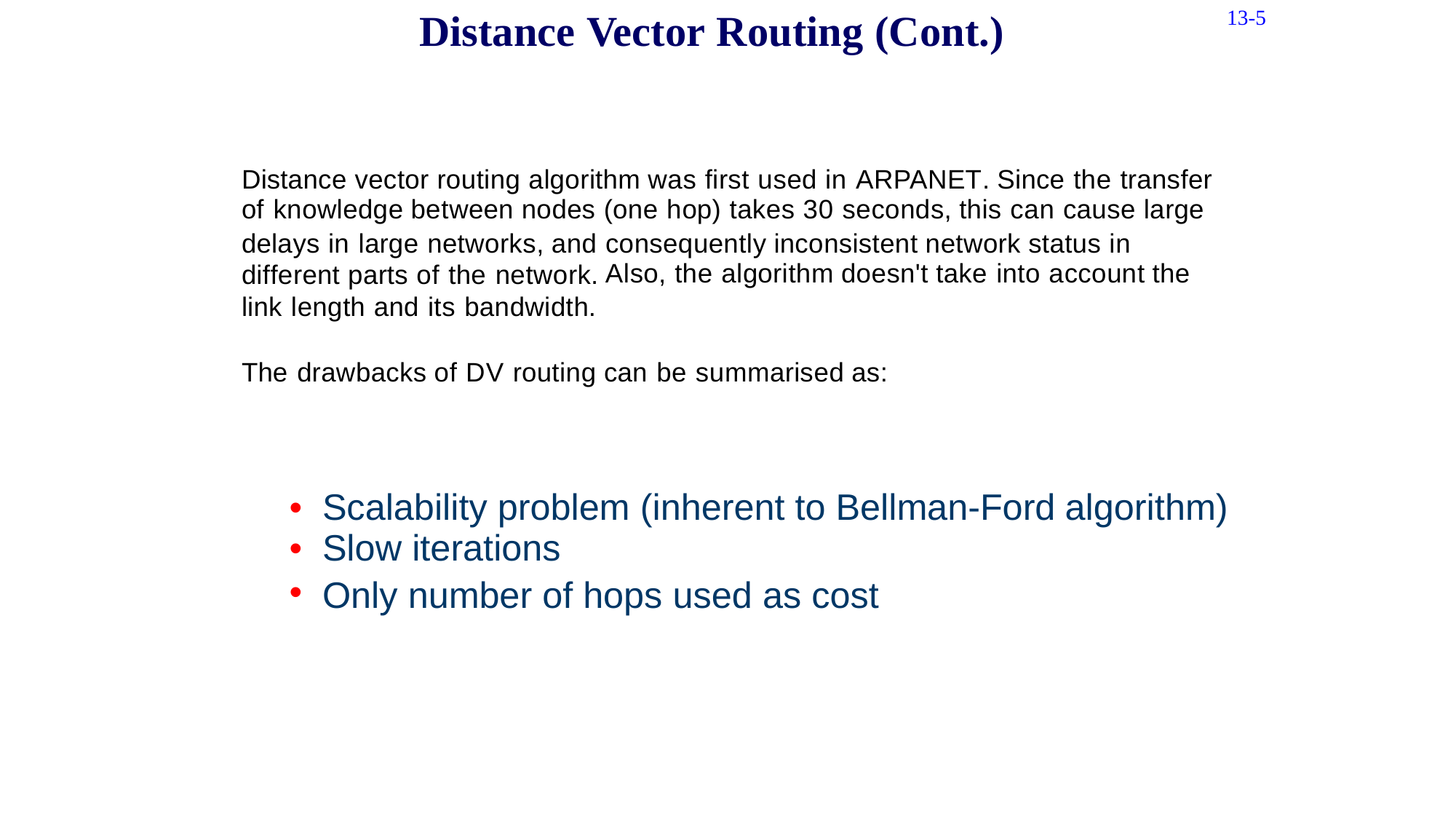

13-5
Distance Vector Routing (Cont.)
Distance vector routing algorithm was first used in ARPANET. Since the transfer
of knowledge between nodes (one hop) takes 30 seconds, this can cause large
consequently inconsistent network status in
Also, the algorithm doesn't take into account the
delays in large networks, and
different parts of the network.
link length and its bandwidth.
The drawbacks of DV routing
can be summarised as:
•
•
•
Scalability problem (inherent to Bellman-Ford
Slow iterations
algorithm)
Only number of
hops used as cost